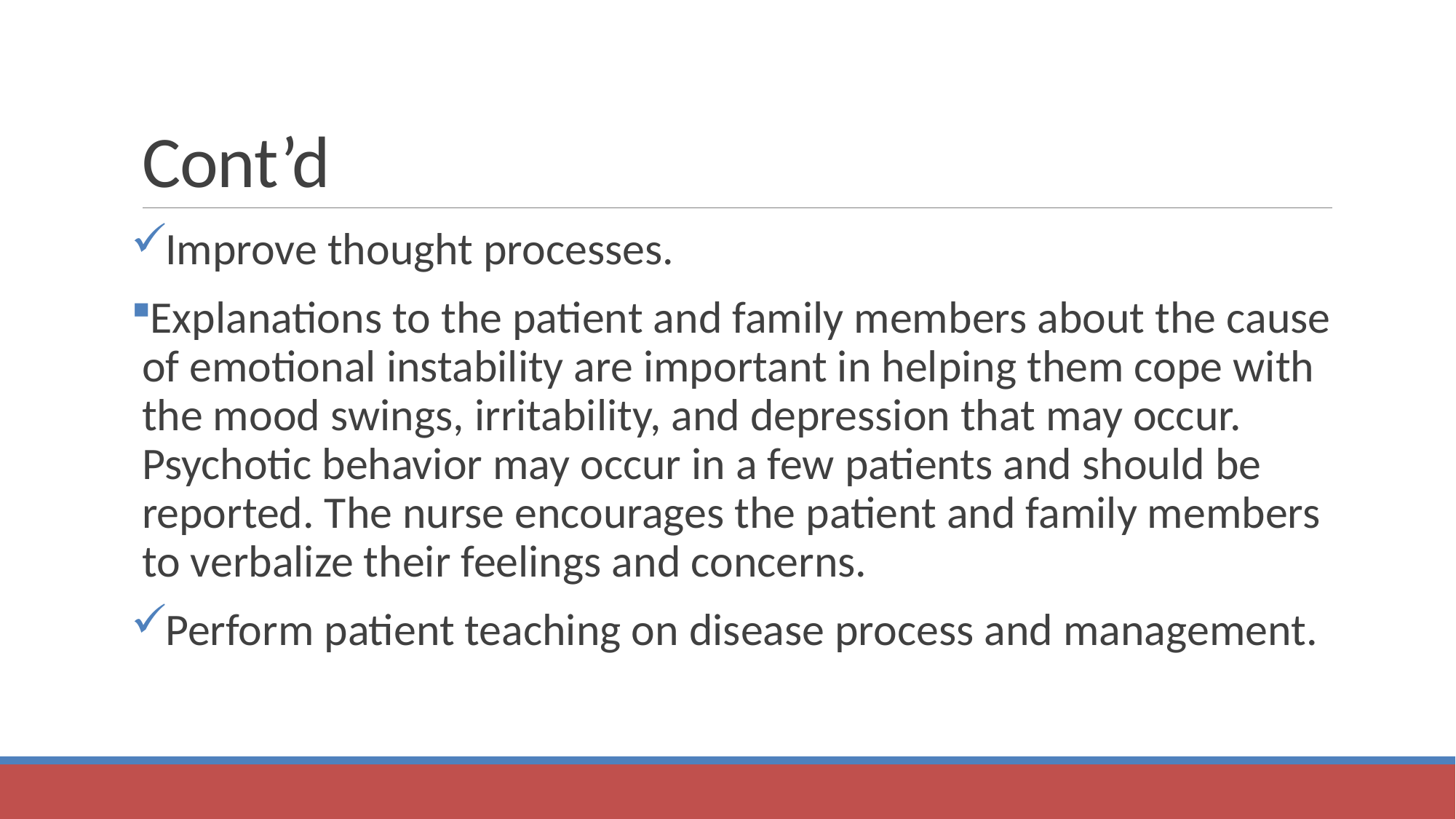

# Cont’d
Improve thought processes.
Explanations to the patient and family members about the cause of emotional instability are important in helping them cope with the mood swings, irritability, and depression that may occur. Psychotic behavior may occur in a few patients and should be reported. The nurse encourages the patient and family members to verbalize their feelings and concerns.
Perform patient teaching on disease process and management.